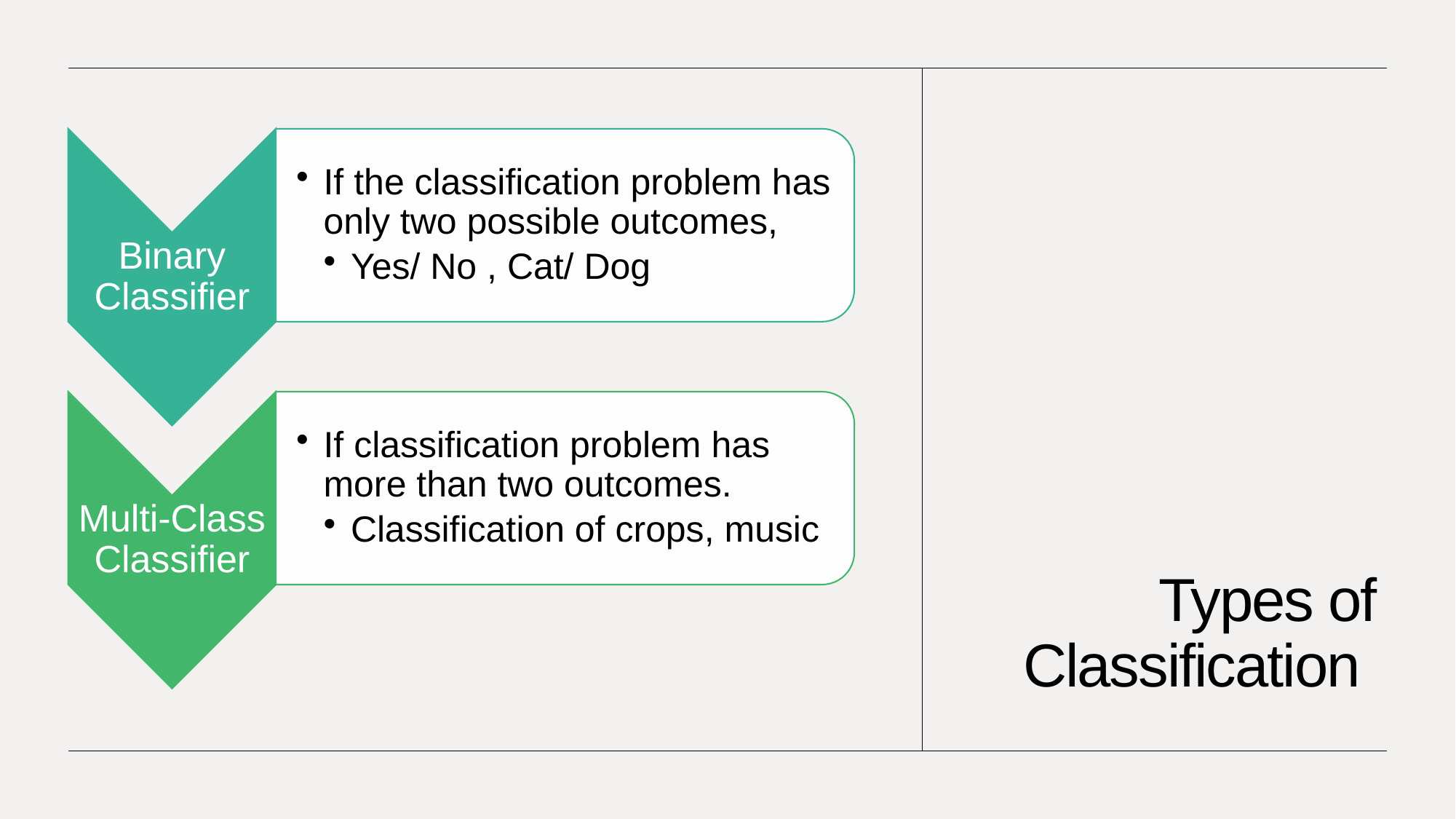

# Types of Classification
Binary Classifier
If the classification problem has only two possible outcomes,
Yes/ No , Cat/ Dog
Multi-Class Classifier
If classification problem has more than two outcomes.
Classification of crops, music